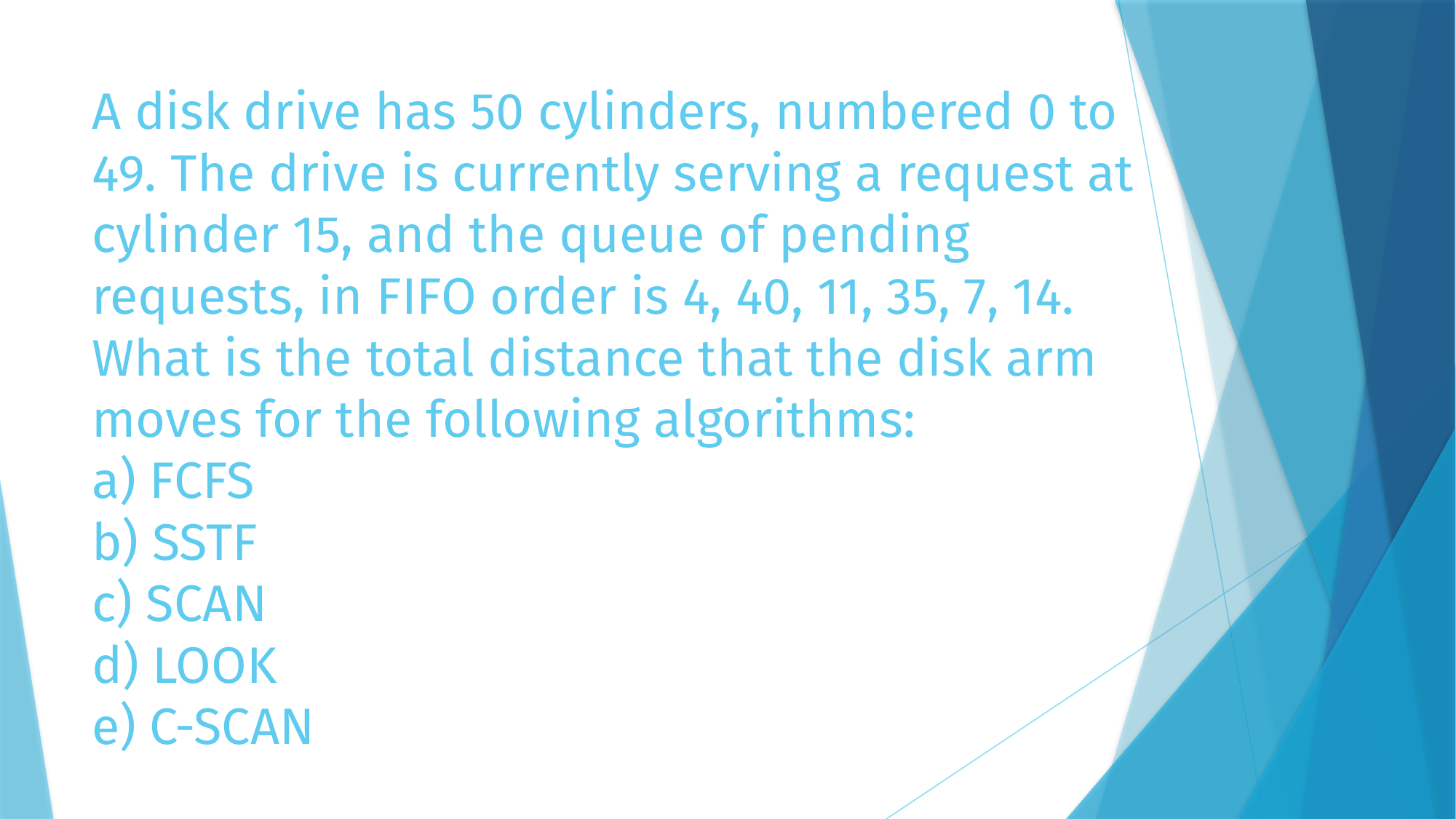

# A disk drive has 50 cylinders, numbered 0 to 49. The drive is currently serving a request at cylinder 15, and the queue of pending requests, in FIFO order is 4, 40, 11, 35, 7, 14. What is the total distance that the disk arm moves for the following algorithms: a) FCFS b) SSTF c) SCAN d) LOOK e) C-SCAN